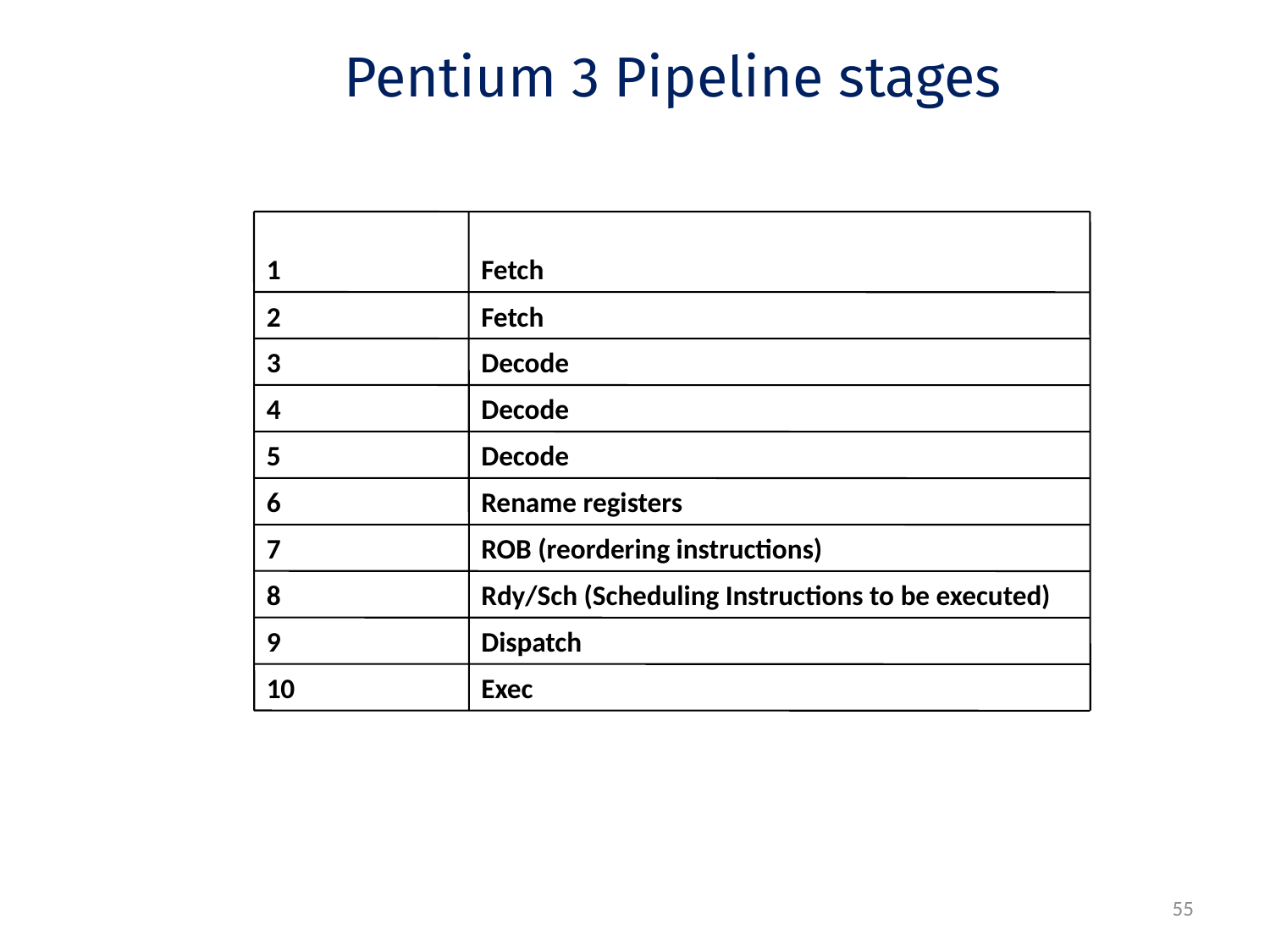

Pentium 3 Pipeline stages

1

Fetch

2

Fetch
3

Decode
4

Decode
5

Decode
6

Rename registers
7

ROB (reordering instructions)‏
8

Rdy/Sch (Scheduling Instructions to be executed)‏
9

Dispatch
10

Exec

55